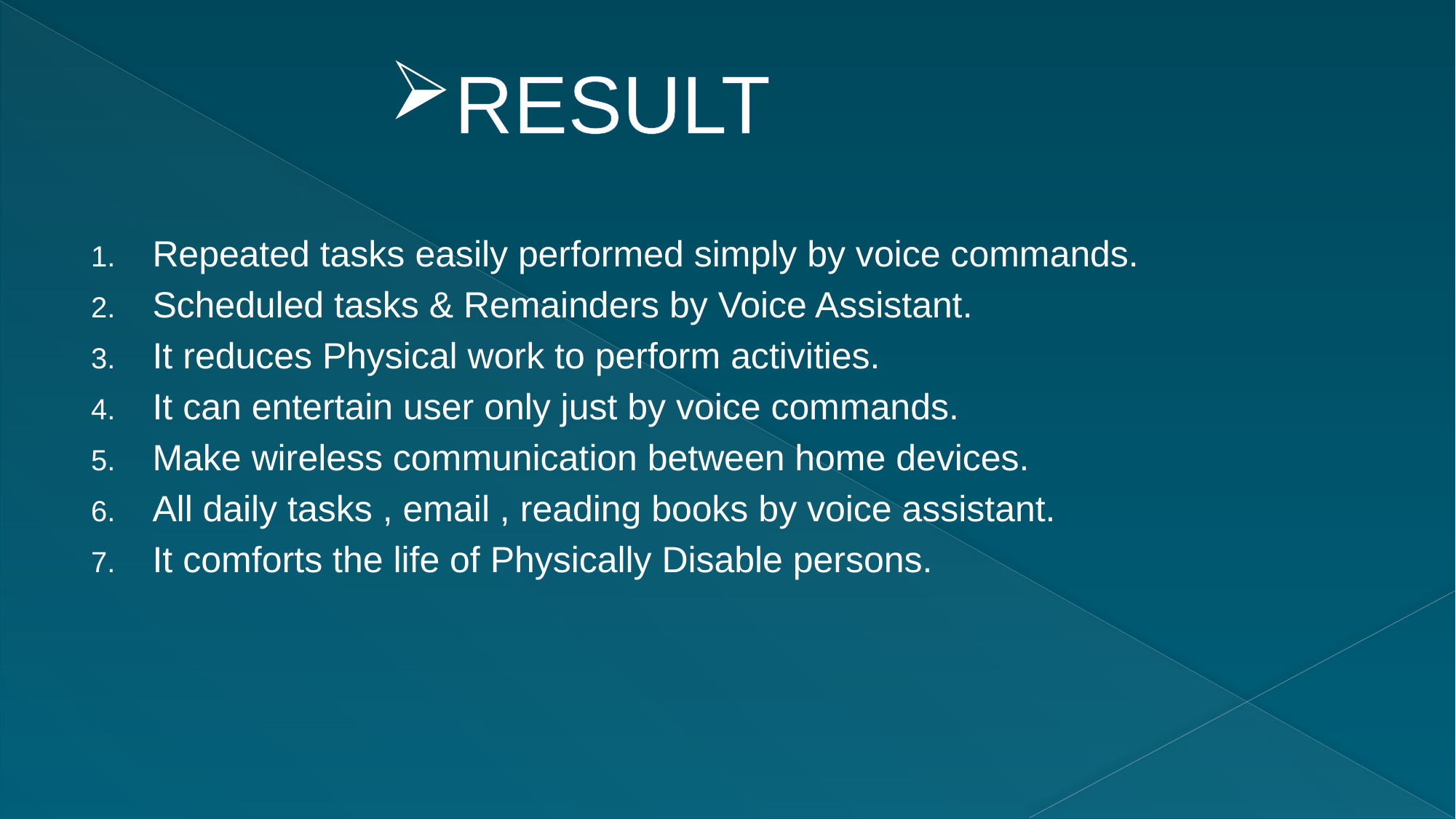

# RESULT
Repeated tasks easily performed simply by voice commands.
Scheduled tasks & Remainders by Voice Assistant.
It reduces Physical work to perform activities.
It can entertain user only just by voice commands.
Make wireless communication between home devices.
All daily tasks , email , reading books by voice assistant.
It comforts the life of Physically Disable persons.